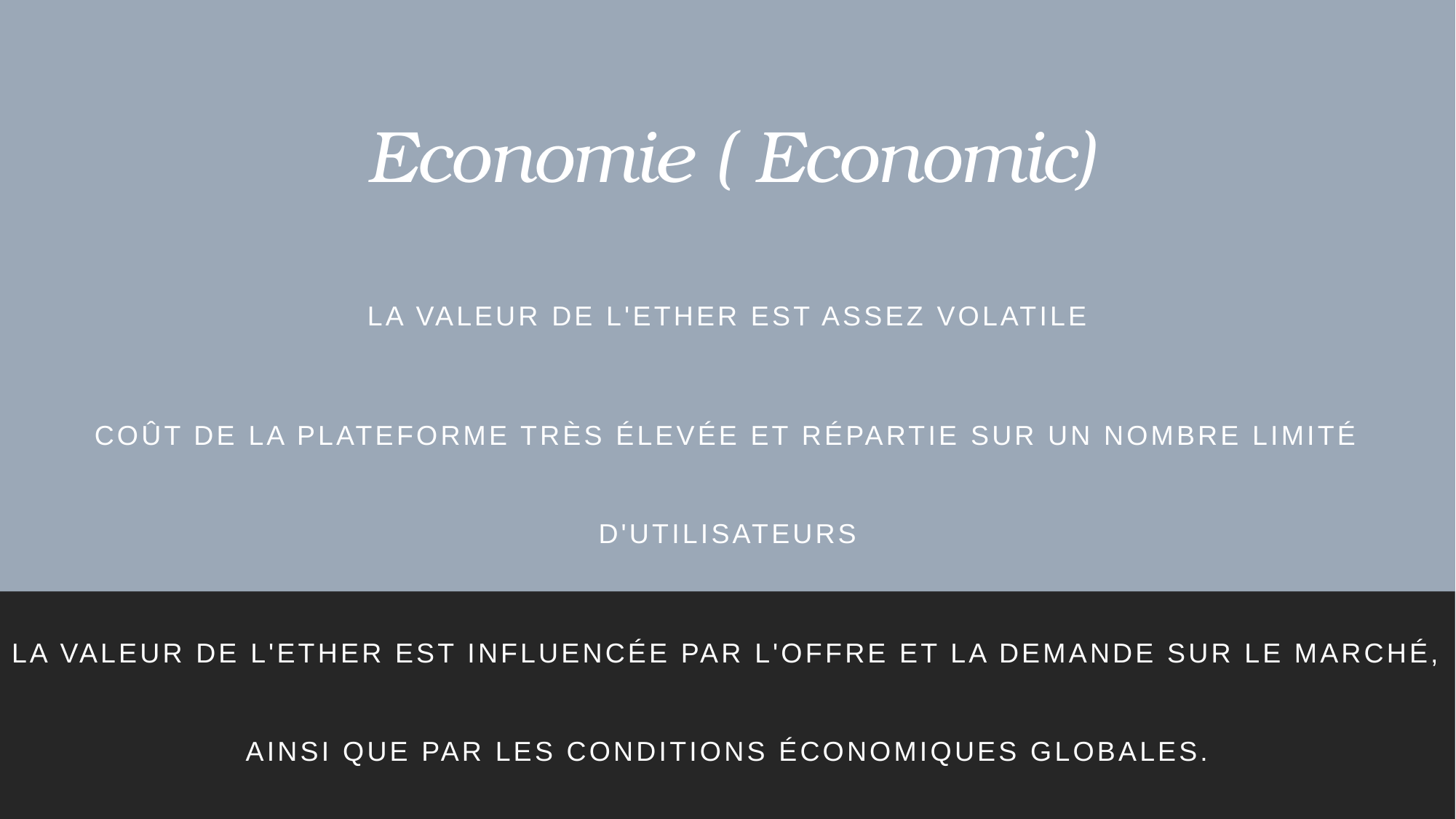

# Economie ( Economic)
La valeur de l'Ether est assez volatile
Coût de la plateforme très élevée et répartie sur un nombre limité d'utilisateurs
La valeur de l'Ether est influencée par l'offre et la demande sur le marché, ainsi que par les conditions économiques globales.